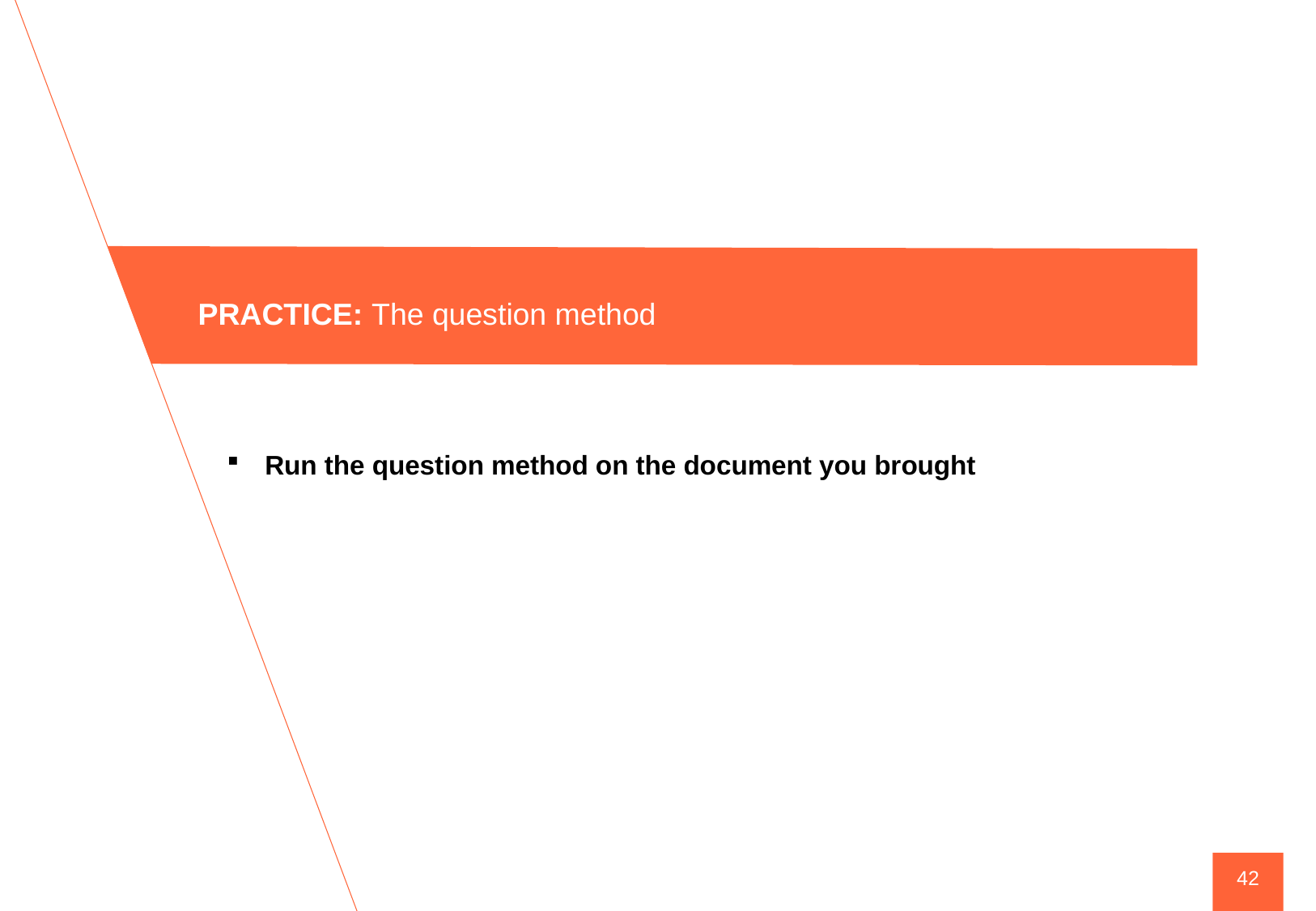

PRACTICE: The question method

Run the question method on the document you brought